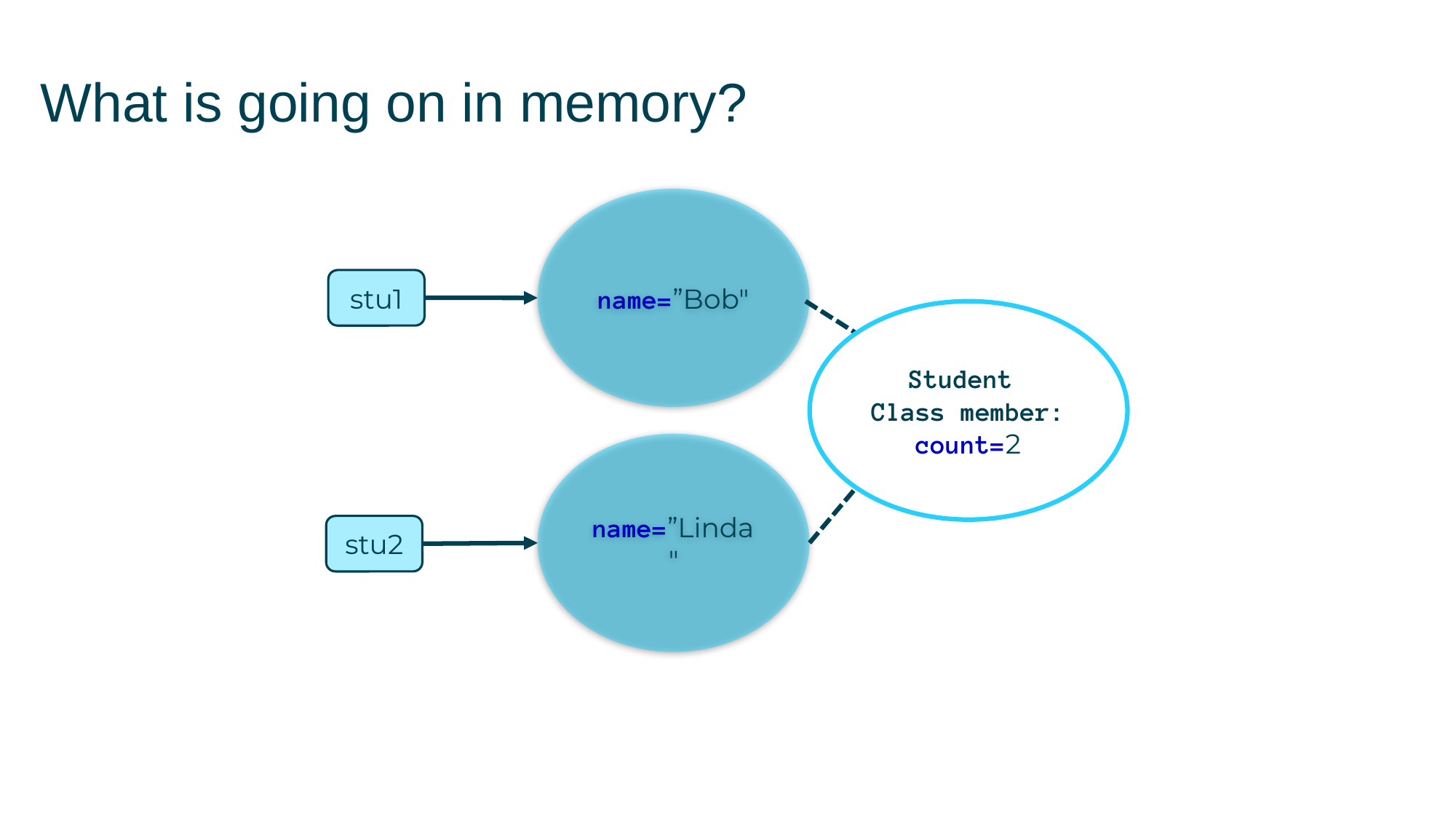

# What is going on in memory?
name=”Bob"
stu1
Student
Class member:
count=2
name=”Linda"
stu2